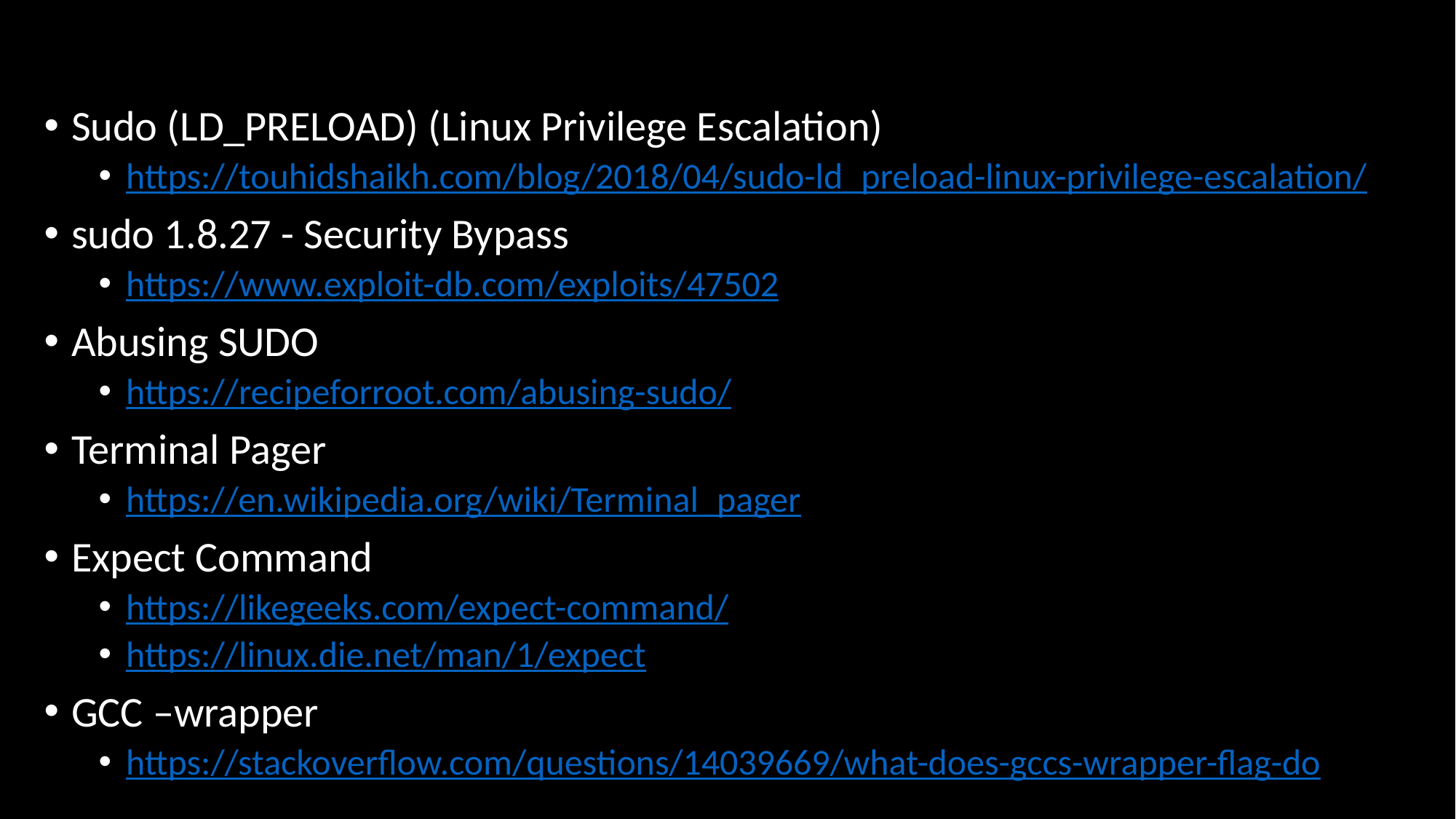

Sudo (LD_PRELOAD) (Linux Privilege Escalation)
https://touhidshaikh.com/blog/2018/04/sudo-ld_preload-linux-privilege-escalation/
sudo 1.8.27 - Security Bypass
https://www.exploit-db.com/exploits/47502
Abusing SUDO
https://recipeforroot.com/abusing-sudo/
Terminal Pager
https://en.wikipedia.org/wiki/Terminal_pager
Expect Command
https://likegeeks.com/expect-command/
https://linux.die.net/man/1/expect
GCC –wrapper
https://stackoverflow.com/questions/14039669/what-does-gccs-wrapper-flag-do